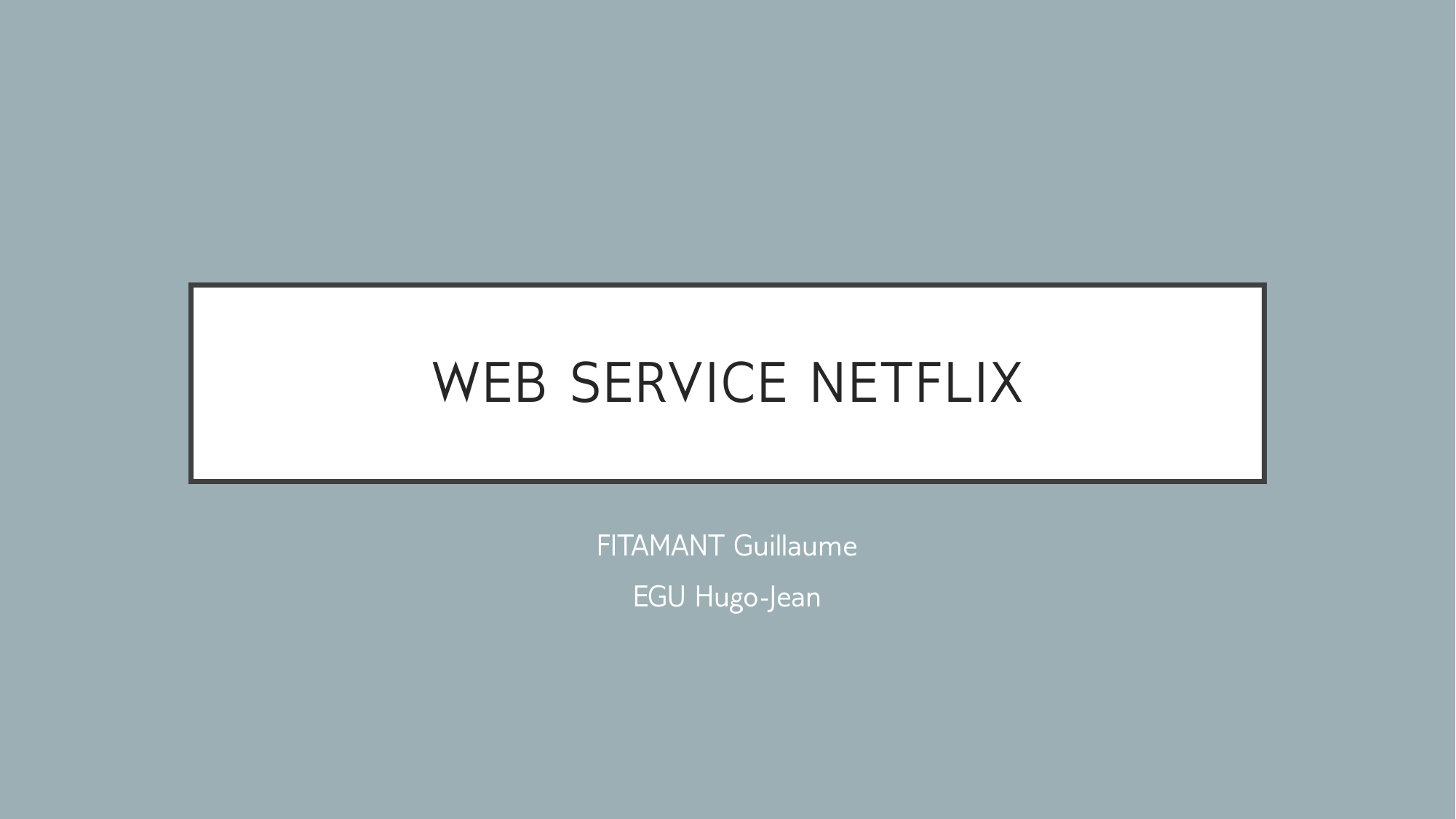

# Web Service netflix
FITAMANT Guillaume
EGU Hugo-Jean